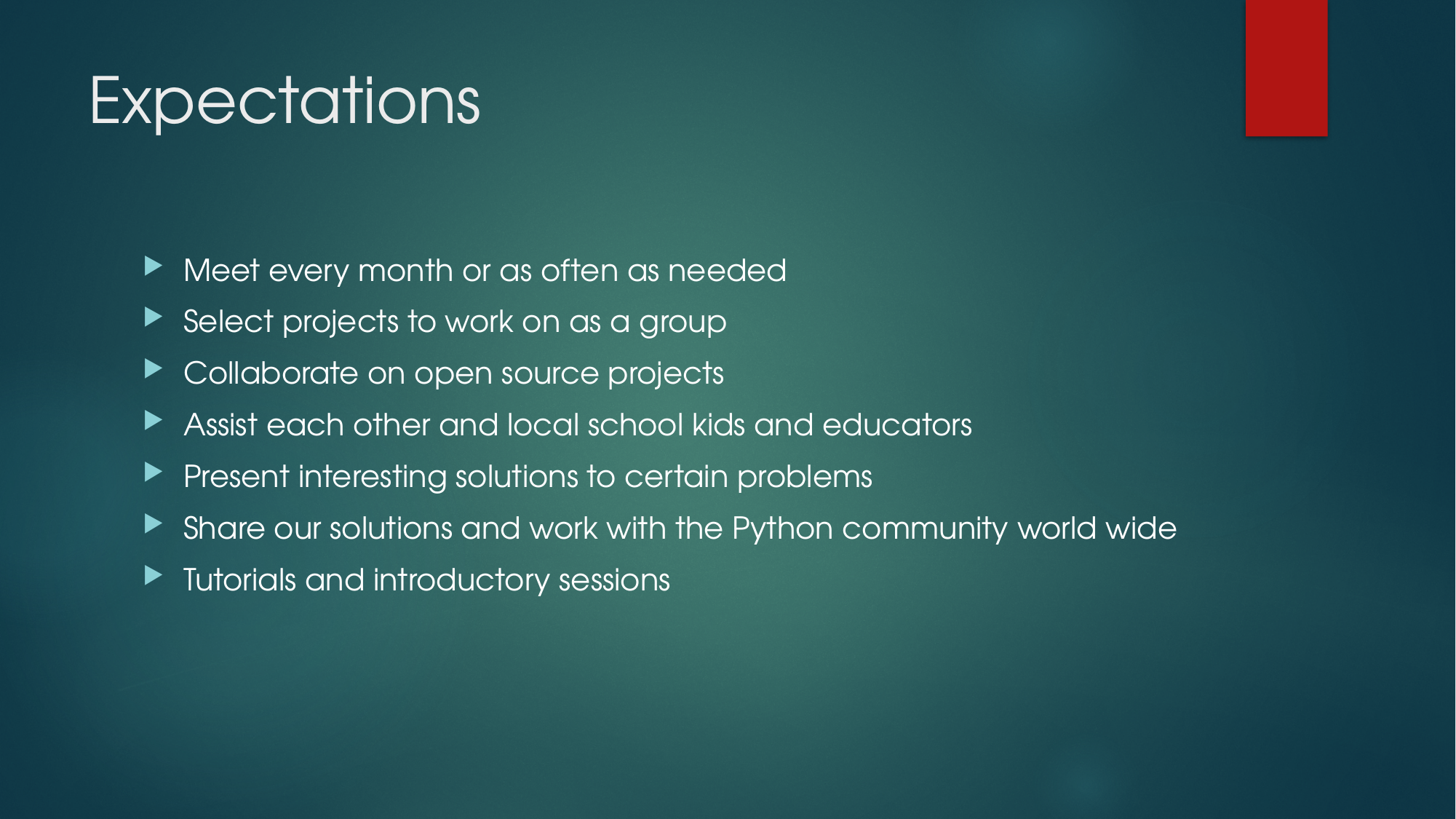

# Expectations
Meet every month or as often as needed
Select projects to work on as a group
Collaborate on open source projects
Assist each other and local school kids and educators
Present interesting solutions to certain problems
Share our solutions and work with the Python community world wide
Tutorials and introductory sessions